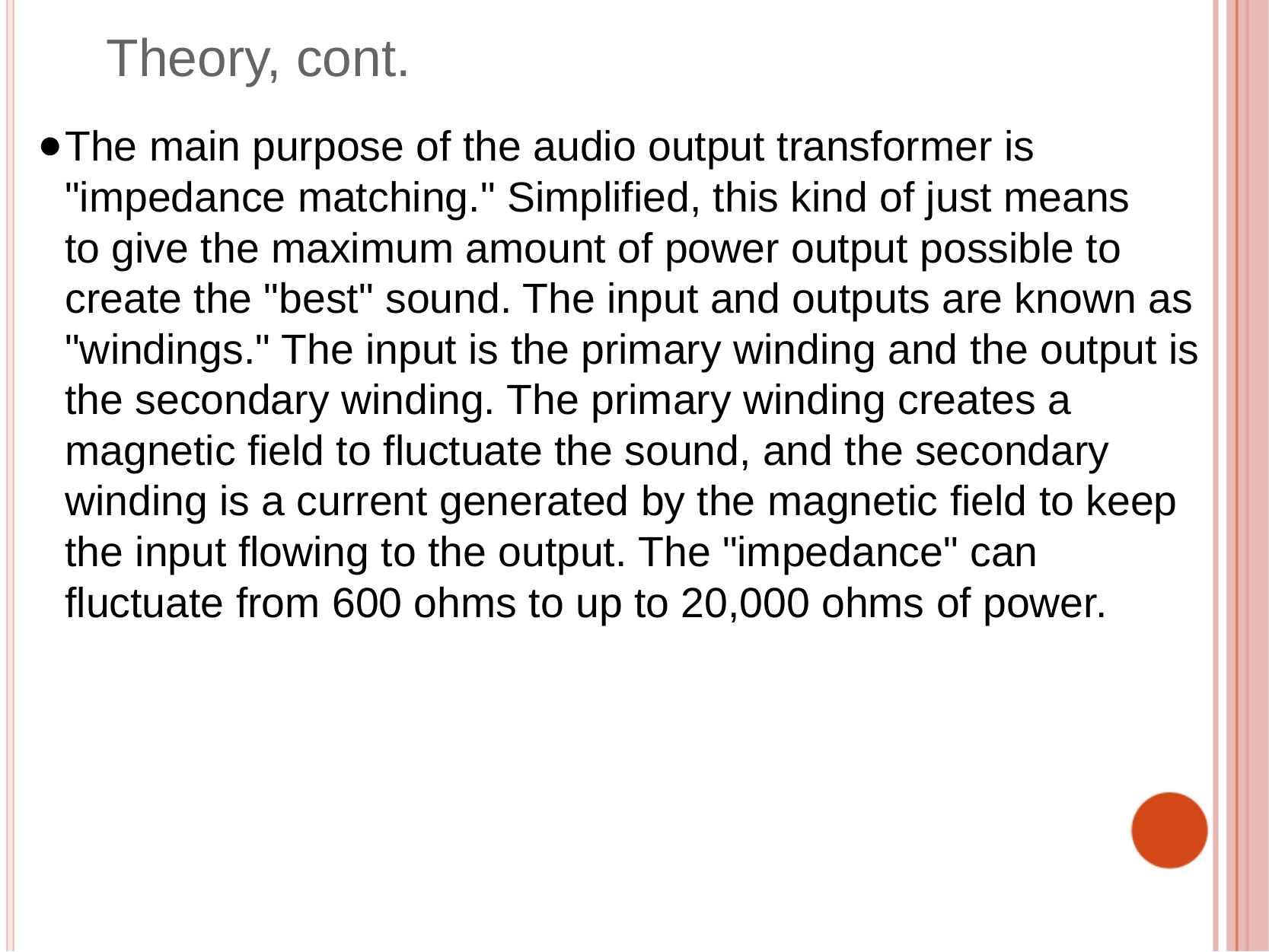

# Theory, cont.

The main purpose of the audio output transformer is "impedance matching." Simplified, this kind of just means to give the maximum amount of power output possible to create the "best" sound. The input and outputs are known as "windings." The input is the primary winding and the output is the secondary winding. The primary winding creates a magnetic field to fluctuate the sound, and the secondary winding is a current generated by the magnetic field to keep the input flowing to the output. The "impedance" can fluctuate from 600 ohms to up to 20,000 ohms of power.